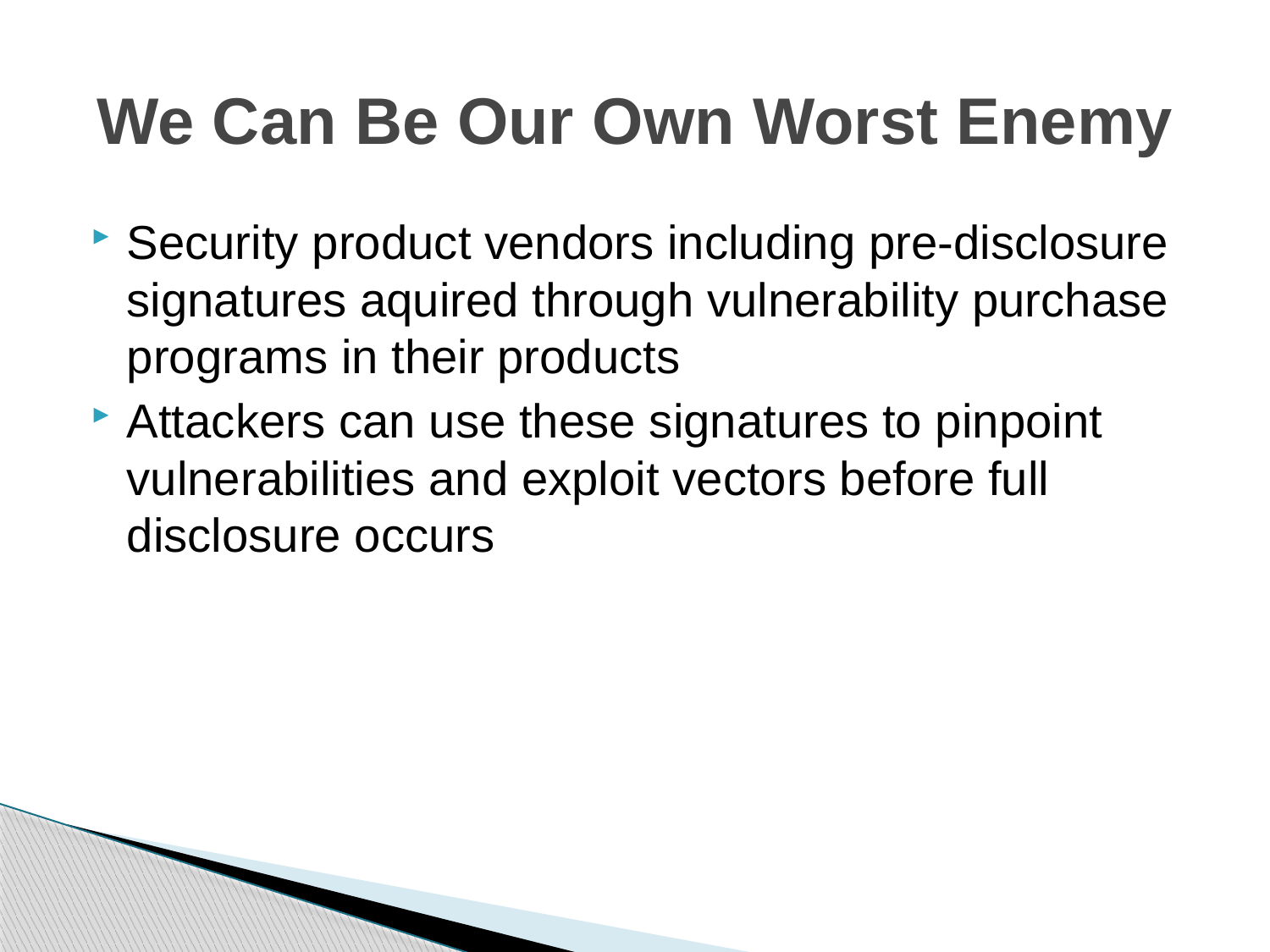

# We Can Be Our Own Worst Enemy
Security product vendors including pre-disclosure signatures aquired through vulnerability purchase programs in their products
Attackers can use these signatures to pinpoint vulnerabilities and exploit vectors before full disclosure occurs